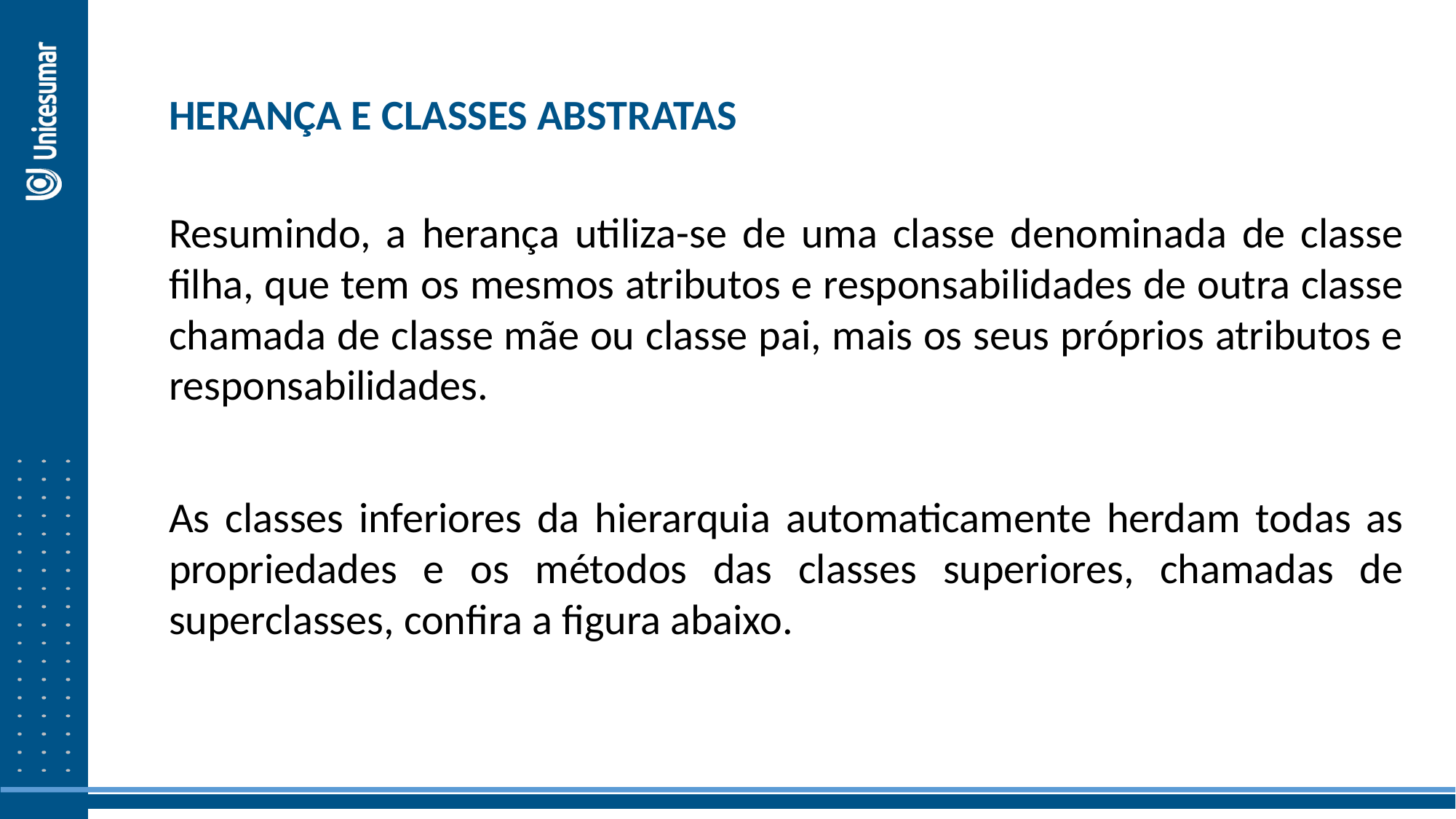

HERANÇA E CLASSES ABSTRATAS
Resumindo, a herança utiliza-se de uma classe denominada de classe filha, que tem os mesmos atributos e responsabilidades de outra classe chamada de classe mãe ou classe pai, mais os seus próprios atributos e responsabilidades.

As classes inferiores da hierarquia automaticamente herdam todas as propriedades e os métodos das classes superiores, chamadas de superclasses, confira a figura abaixo.